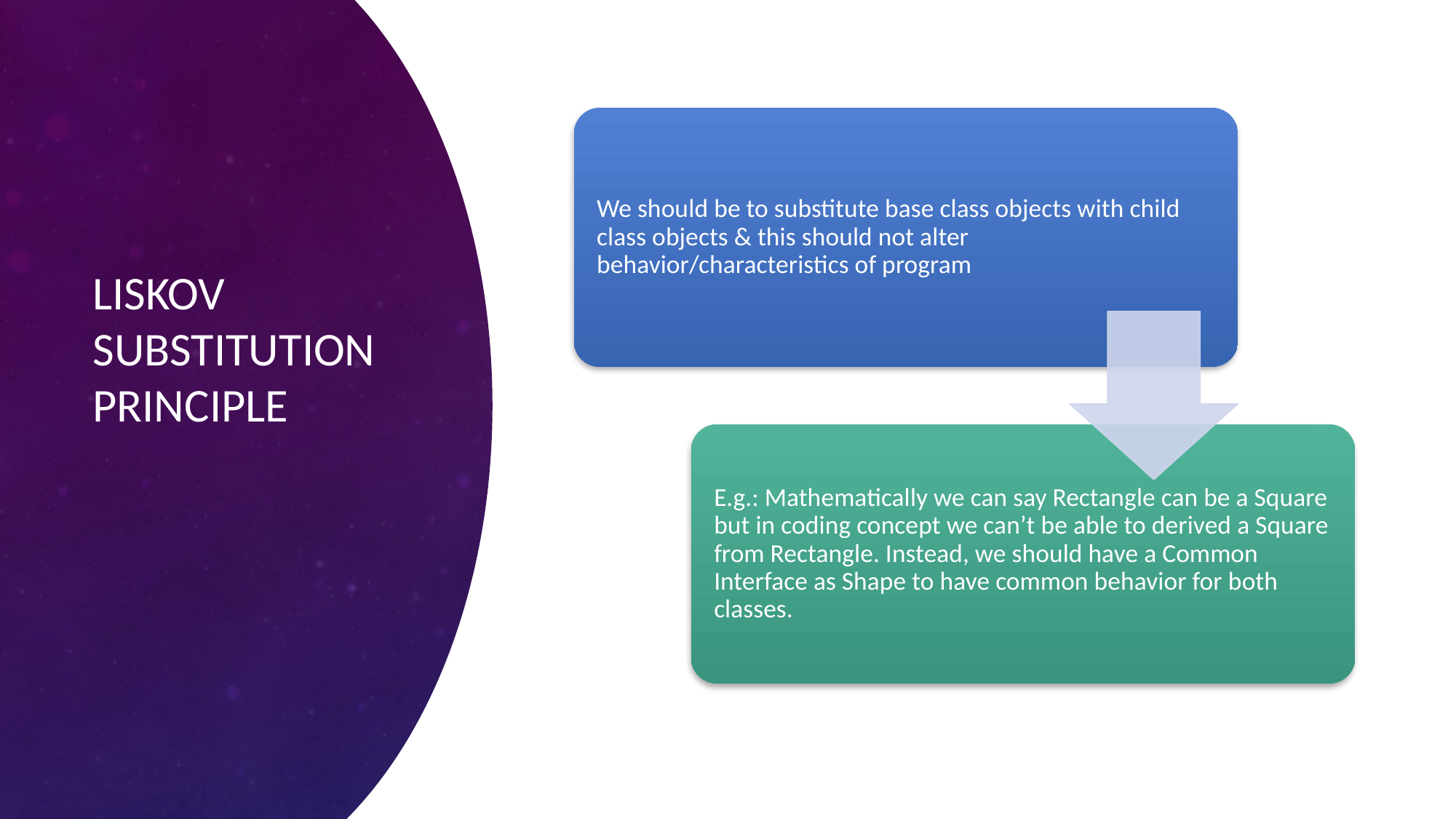

# Liskov Substitution Principle
We should be to substitute base class objects with child class objects & this should not alter behavior/characteristics of program
E.g.: Mathematically we can say Rectangle can be a Square but in coding concept we can’t be able to derived a Square from Rectangle. Instead, we should have a Common Interface as Shape to have common behavior for both classes.